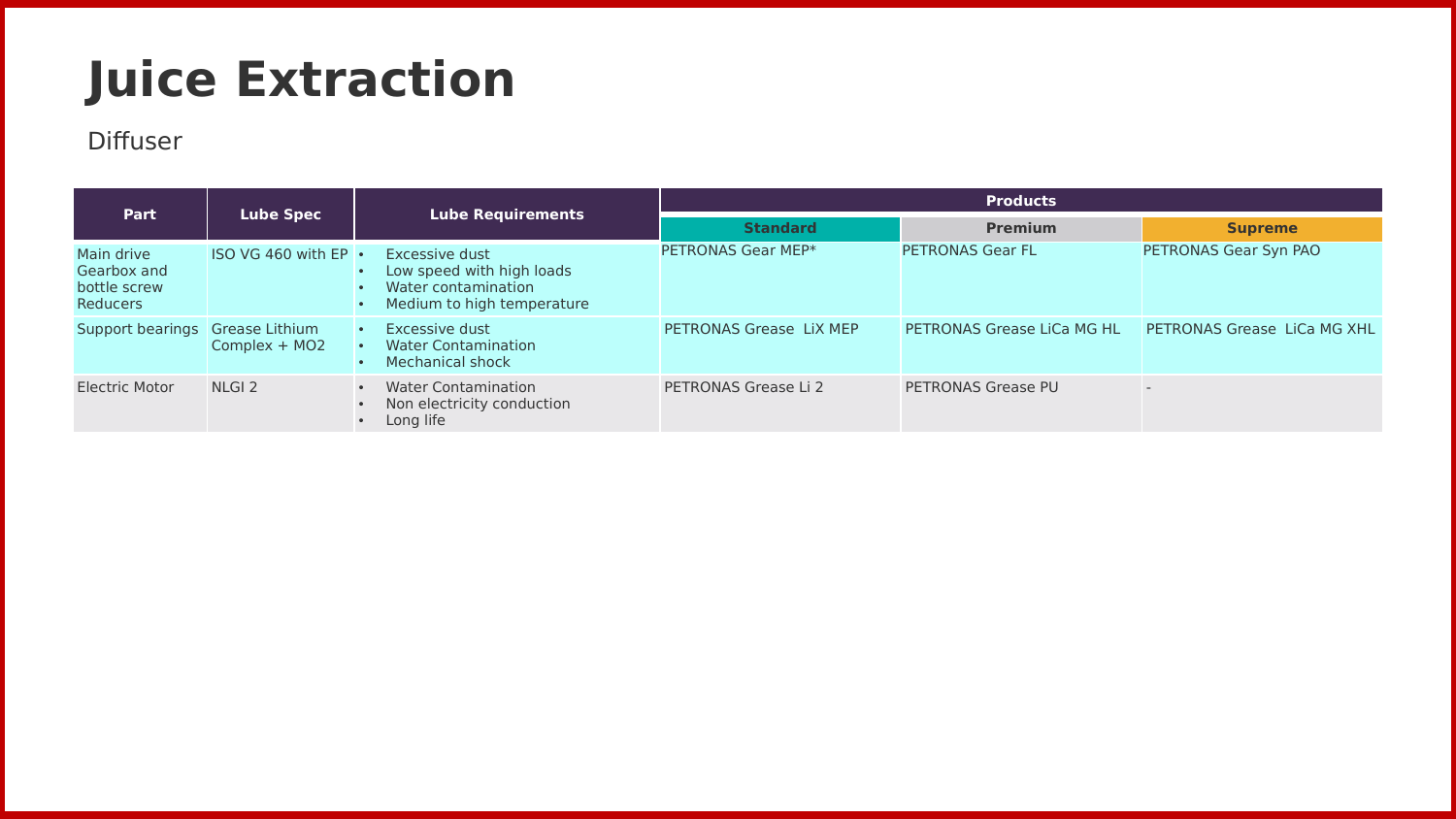

# Juice Extraction
Diffuser
| Part | Lube Spec | Lube Requirements | Products |  |  |
| --- | --- | --- | --- | --- | --- |
|  |  |  | Standard | Premium | Supreme |
| Main drive Gearbox and bottle screw Reducers | ISO VG 460 with EP | Excessive dust Low speed with high loads Water contamination Medium to high temperature | PETRONAS Gear MEP\* | PETRONAS Gear FL | PETRONAS Gear Syn PAO |
| Support bearings | Grease Lithium Complex + MO2 | Excessive dust Water Contamination Mechanical shock | PETRONAS Grease LiX MEP | PETRONAS Grease LiCa MG HL | PETRONAS Grease LiCa MG XHL |
| Electric Motor | NLGI 2 | Water Contamination Non electricity conduction Long life | PETRONAS Grease Li 2 | PETRONAS Grease PU | - |